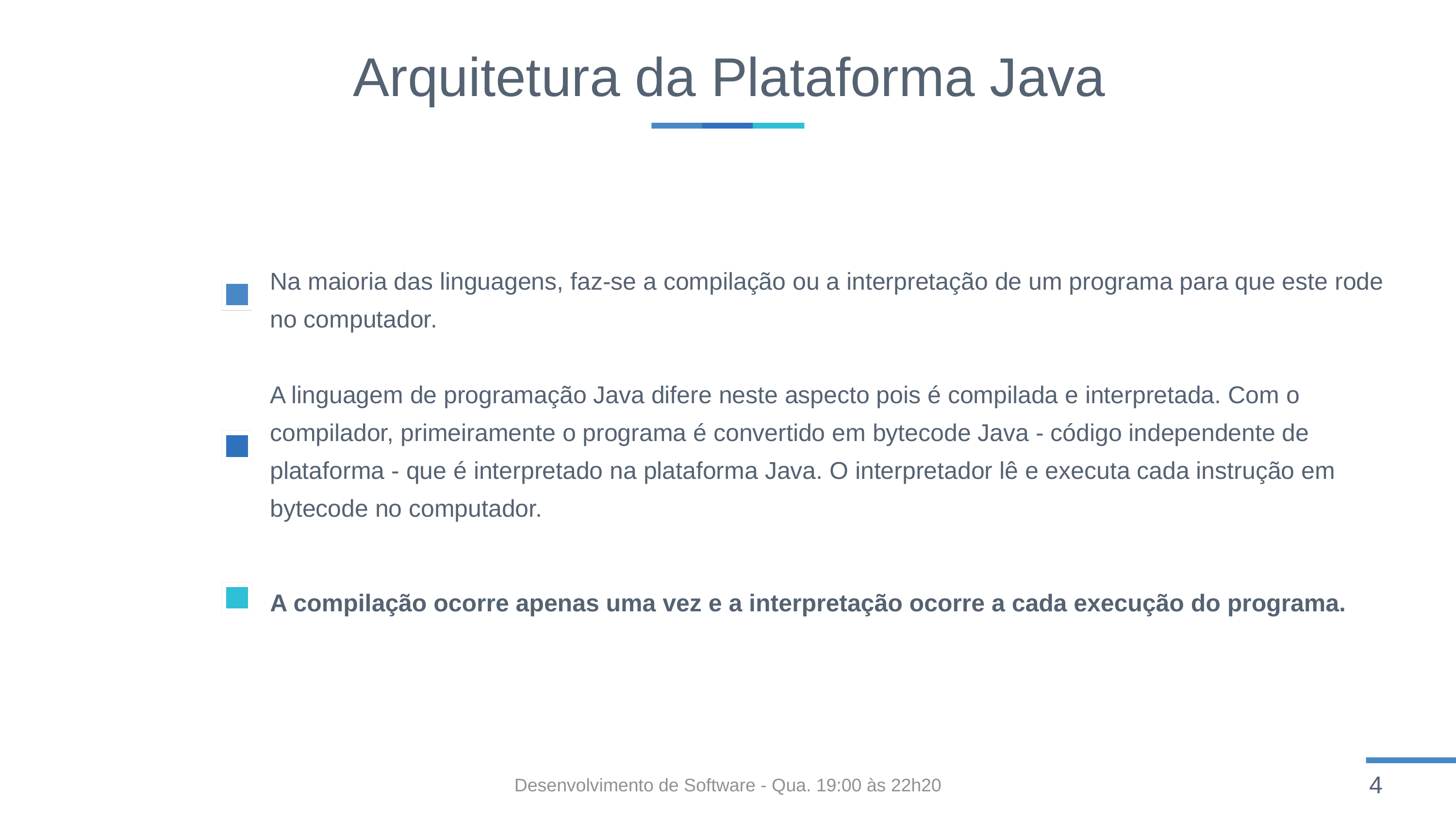

# Arquitetura da Plataforma Java
Na maioria das linguagens, faz-se a compilação ou a interpretação de um programa para que este rode no computador.
A linguagem de programação Java difere neste aspecto pois é compilada e interpretada. Com o compilador, primeiramente o programa é convertido em bytecode Java - código independente de plataforma - que é interpretado na plataforma Java. O interpretador lê e executa cada instrução em bytecode no computador.
A compilação ocorre apenas uma vez e a interpretação ocorre a cada execução do programa.
Desenvolvimento de Software - Qua. 19:00 às 22h20​
4